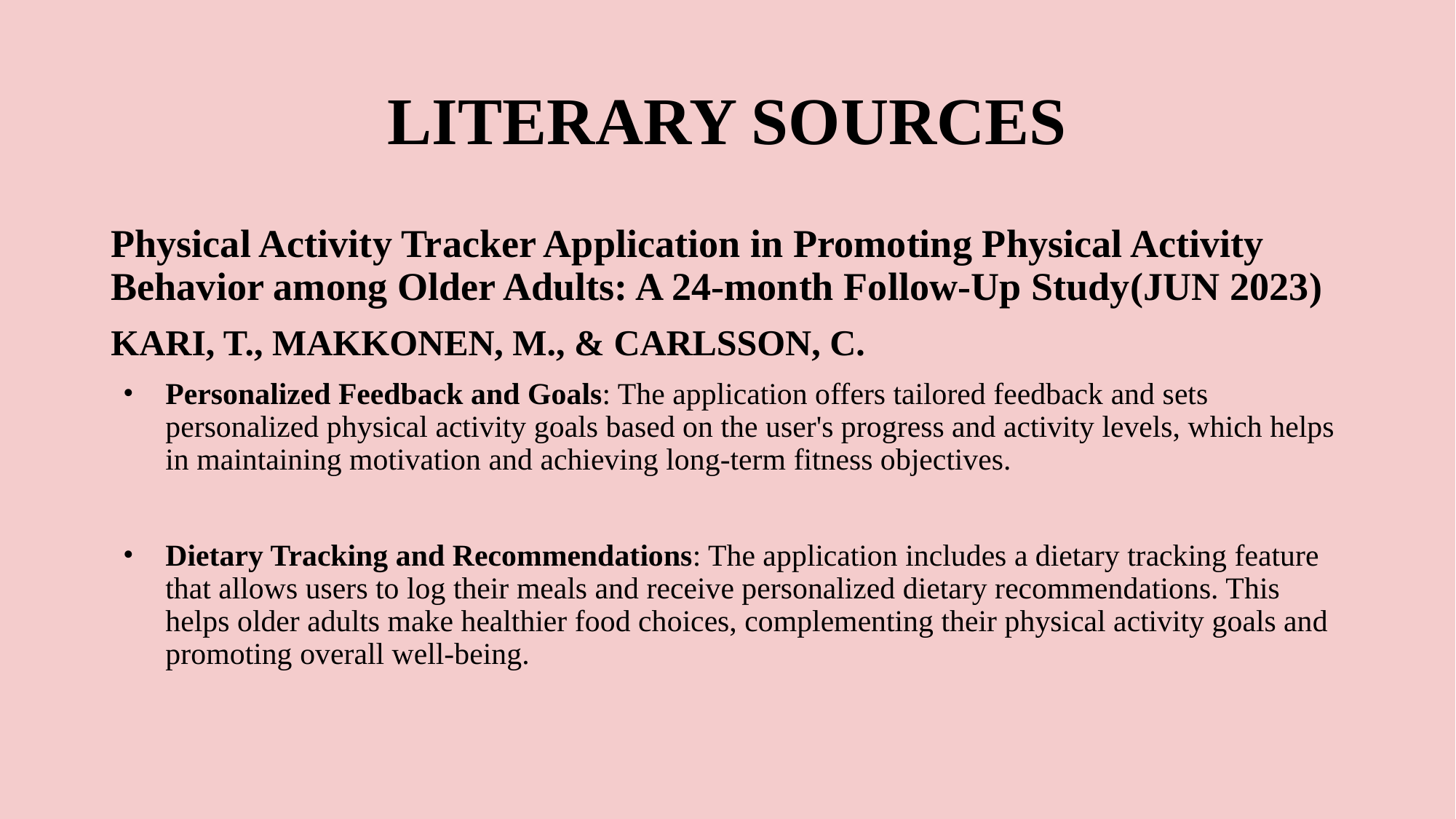

# LITERARY SOURCES
Physical Activity Tracker Application in Promoting Physical Activity Behavior among Older Adults: A 24-month Follow-Up Study(JUN 2023)
KARI, T., MAKKONEN, M., & CARLSSON, C.
Personalized Feedback and Goals: The application offers tailored feedback and sets personalized physical activity goals based on the user's progress and activity levels, which helps in maintaining motivation and achieving long-term fitness objectives.

Dietary Tracking and Recommendations: The application includes a dietary tracking feature that allows users to log their meals and receive personalized dietary recommendations. This helps older adults make healthier food choices, complementing their physical activity goals and promoting overall well-being.